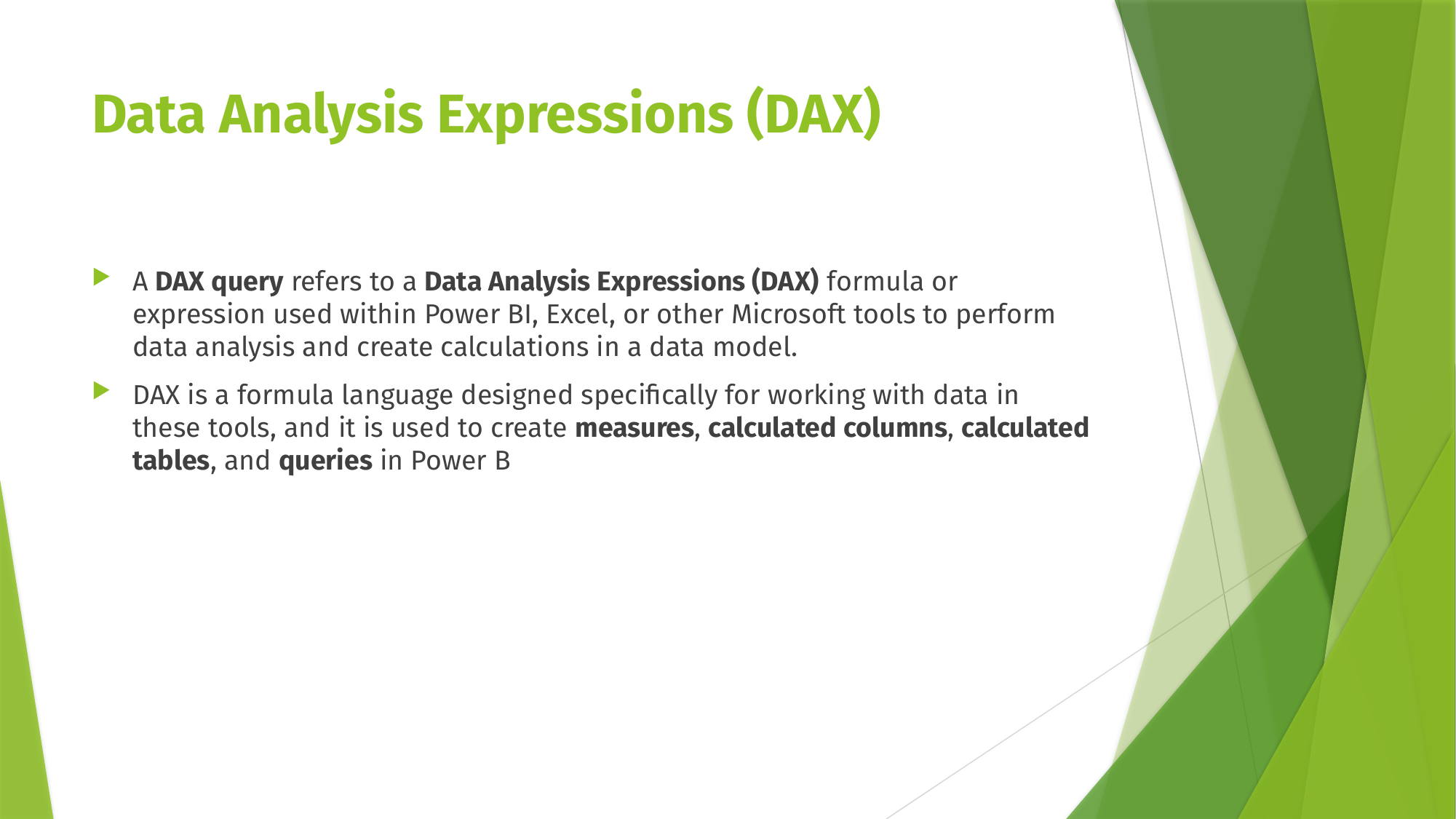

# Data Analysis Expressions (DAX)
A DAX query refers to a Data Analysis Expressions (DAX) formula or expression used within Power BI, Excel, or other Microsoft tools to perform data analysis and create calculations in a data model.
DAX is a formula language designed specifically for working with data in these tools, and it is used to create measures, calculated columns, calculated tables, and queries in Power B